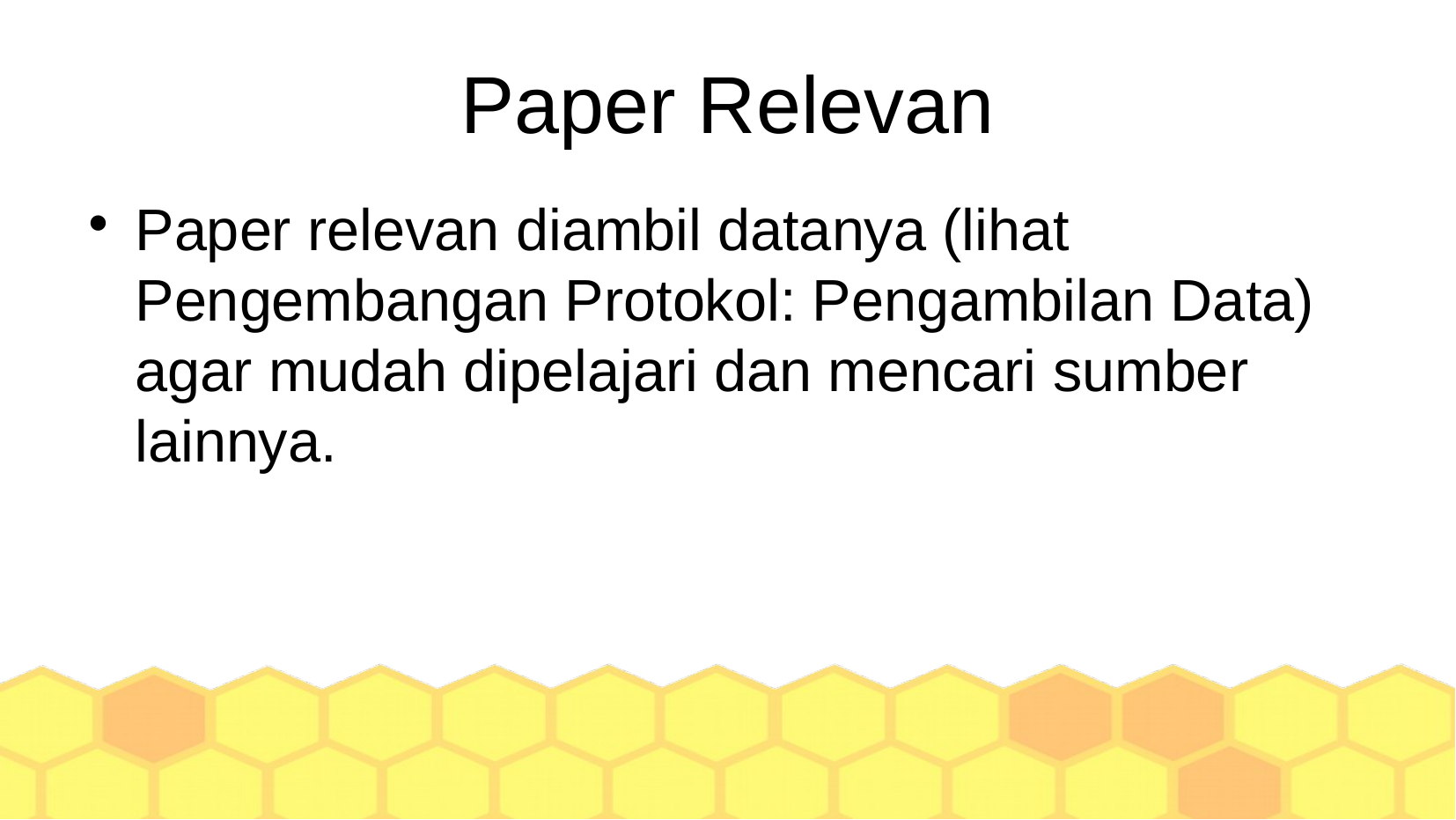

Paper Relevan
Paper relevan diambil datanya (lihat Pengembangan Protokol: Pengambilan Data) agar mudah dipelajari dan mencari sumber lainnya.